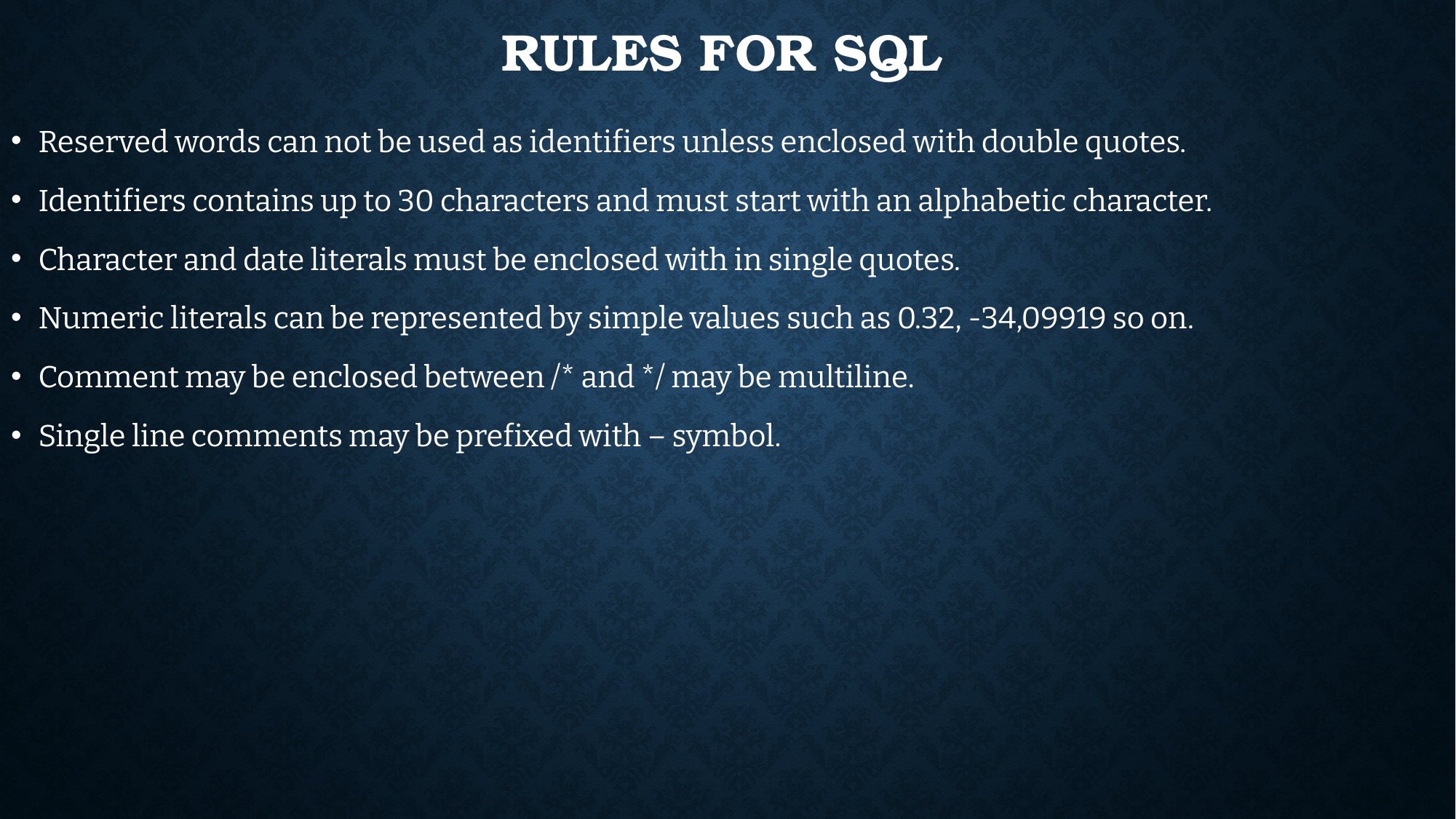

# Rules for SQL
Reserved words can not be used as identifiers unless enclosed with double quotes.
Identifiers contains up to 30 characters and must start with an alphabetic character.
Character and date literals must be enclosed with in single quotes.
Numeric literals can be represented by simple values such as 0.32, -34,09919 so on.
Comment may be enclosed between /* and */ may be multiline.
Single line comments may be prefixed with – symbol.